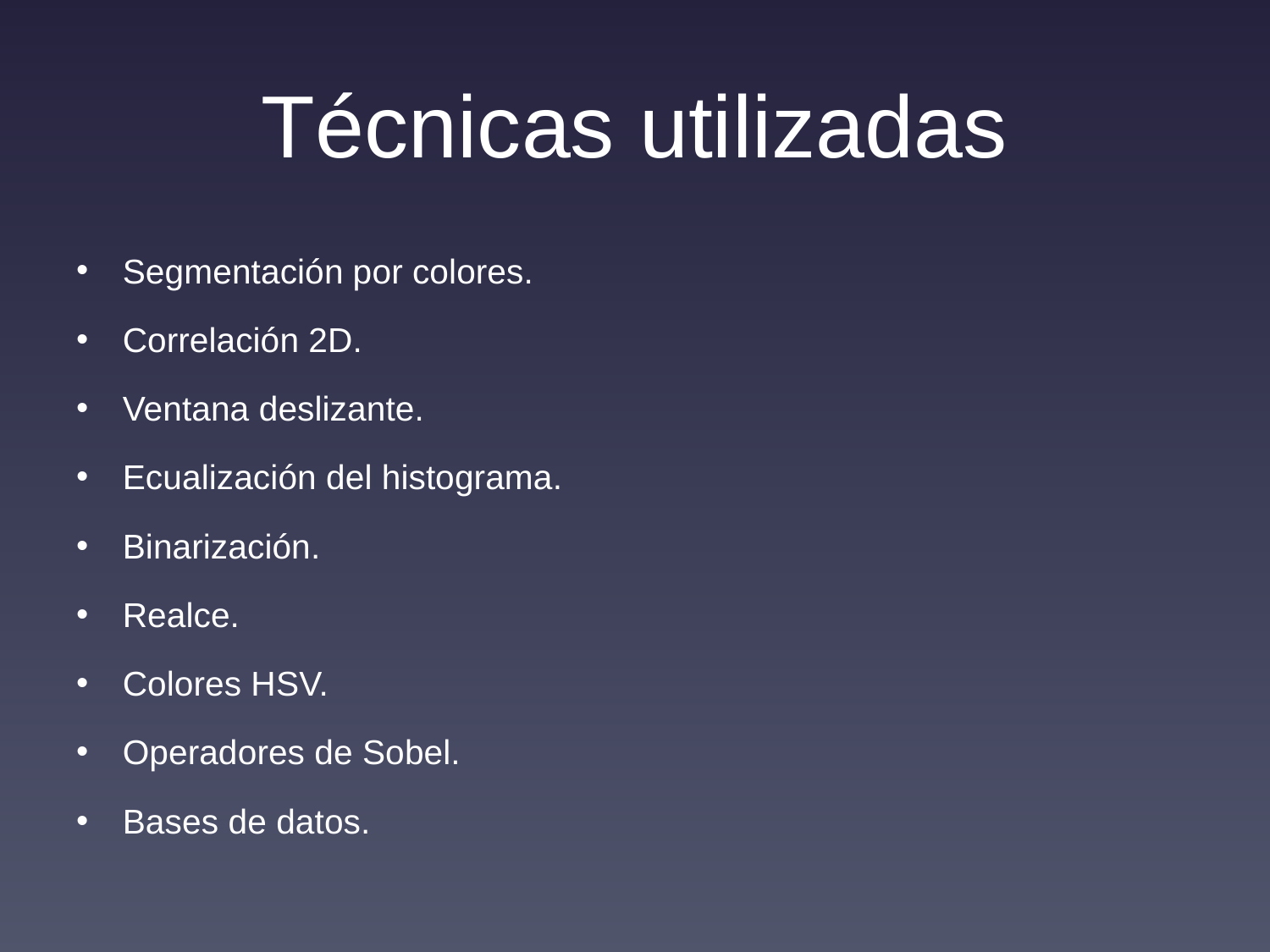

# Técnicas utilizadas
Segmentación por colores.
Correlación 2D.
Ventana deslizante.
Ecualización del histograma.
Binarización.
Realce.
Colores HSV.
Operadores de Sobel.
Bases de datos.